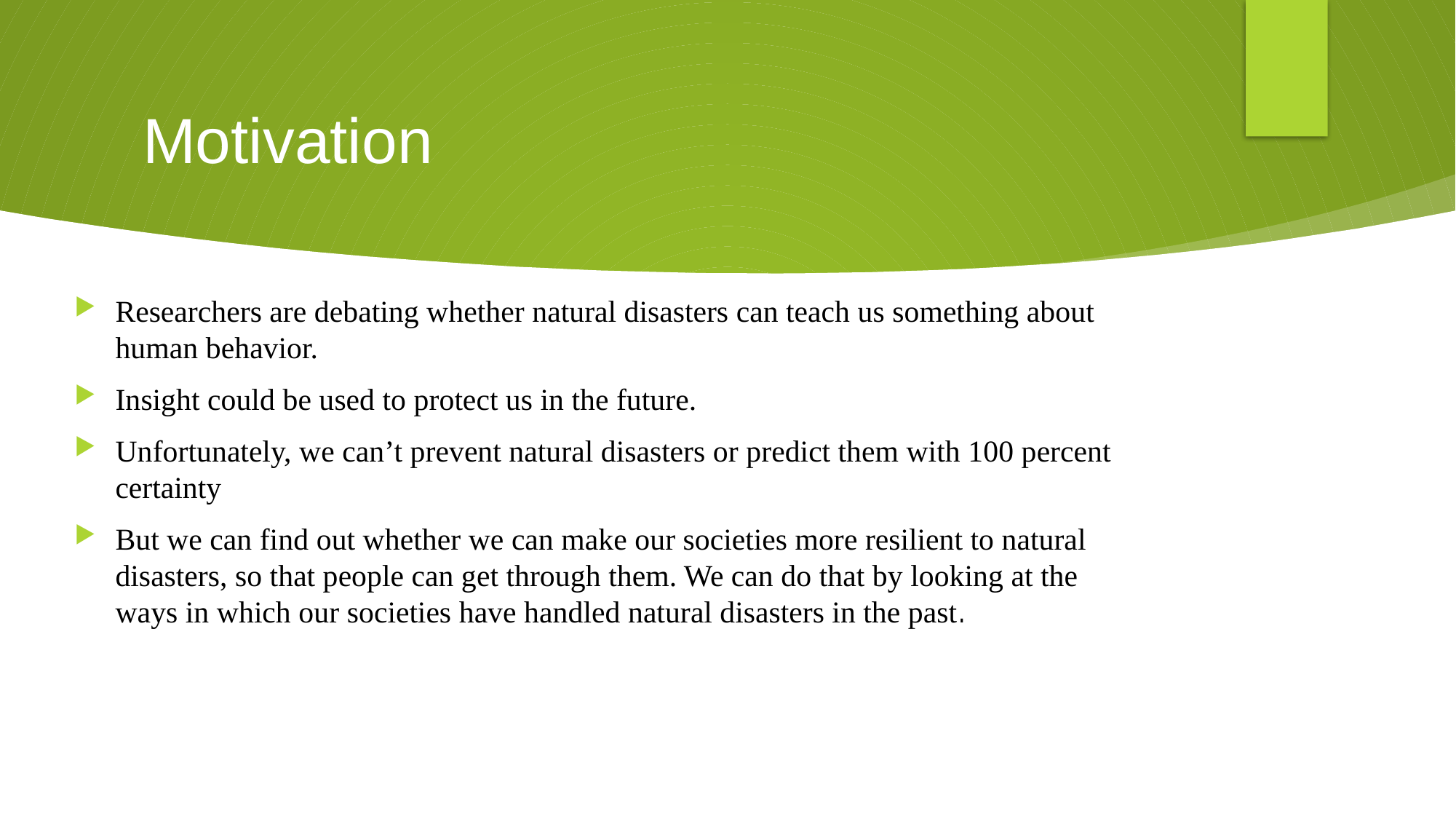

# Motivation

Researchers are debating whether natural disasters can teach us something about human behavior.
Insight could be used to protect us in the future.
Unfortunately, we can’t prevent natural disasters or predict them with 100 percent certainty
But we can find out whether we can make our societies more resilient to natural disasters, so that people can get through them. We can do that by looking at the ways in which our societies have handled natural disasters in the past.